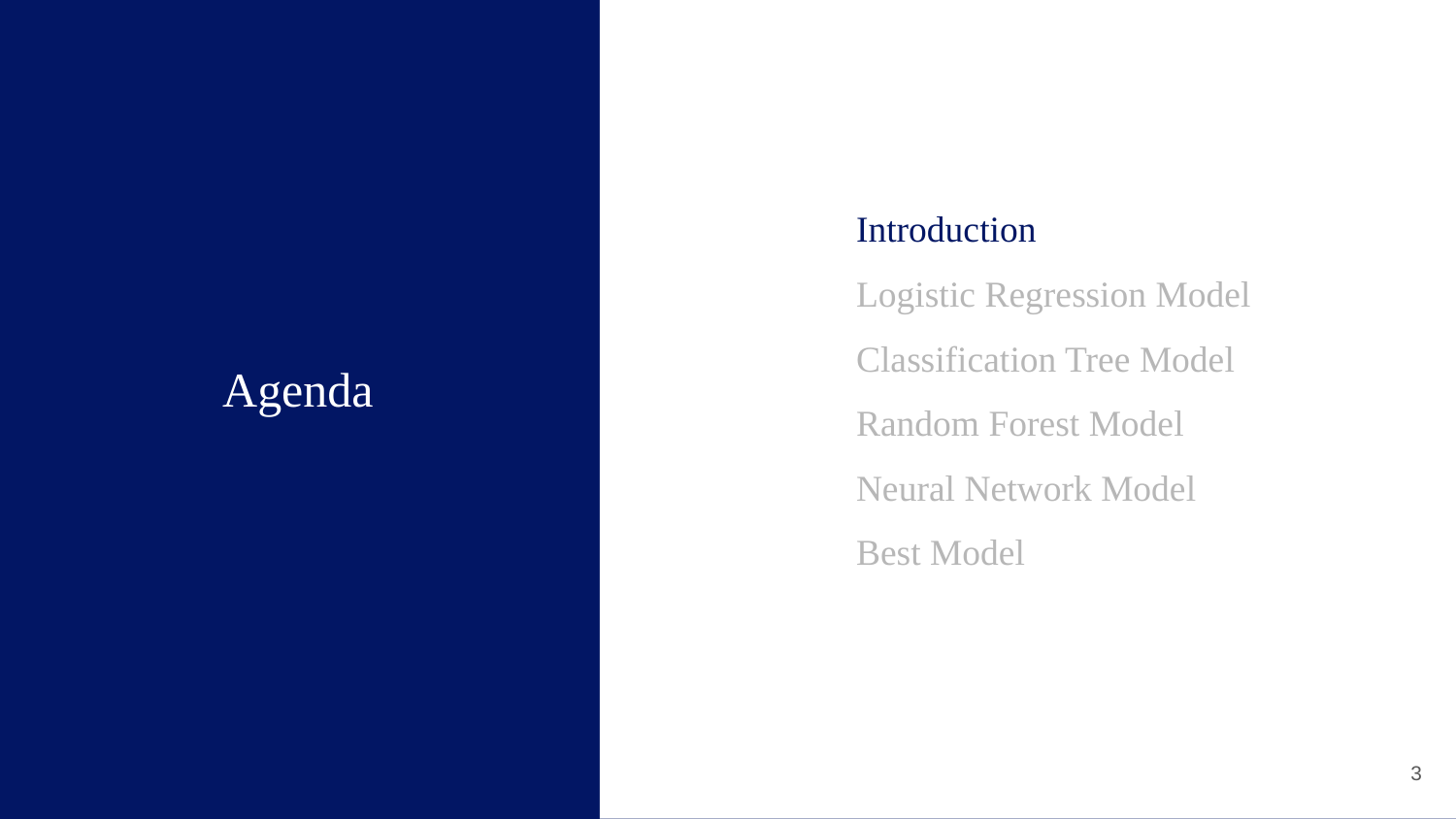

Introduction
Logistic Regression Model
Classification Tree Model
Random Forest Model
Neural Network Model
Best Model
# Agenda
3